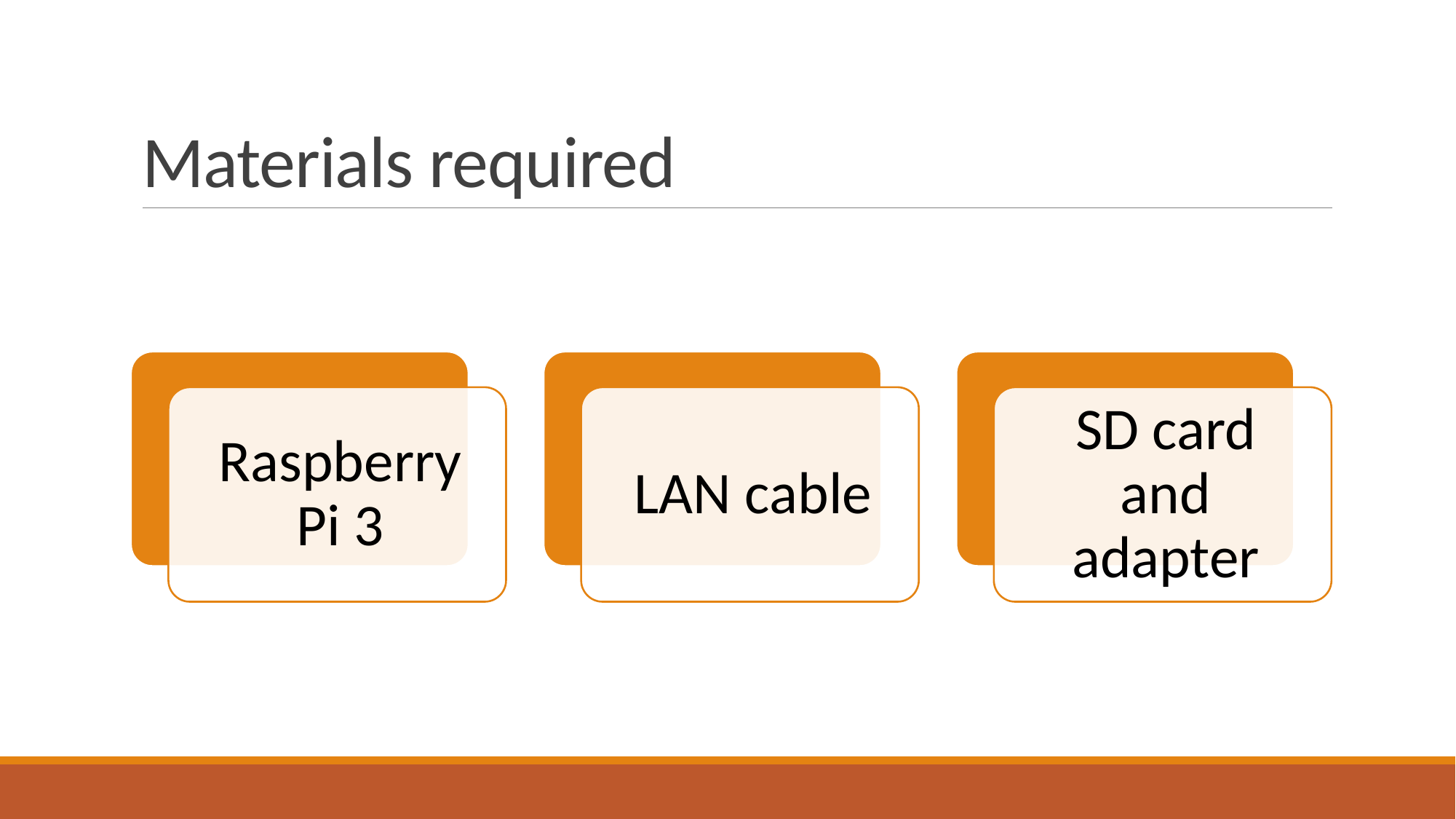

# Materials required
Raspberry Pi 3
LAN cable
SD card and adapter